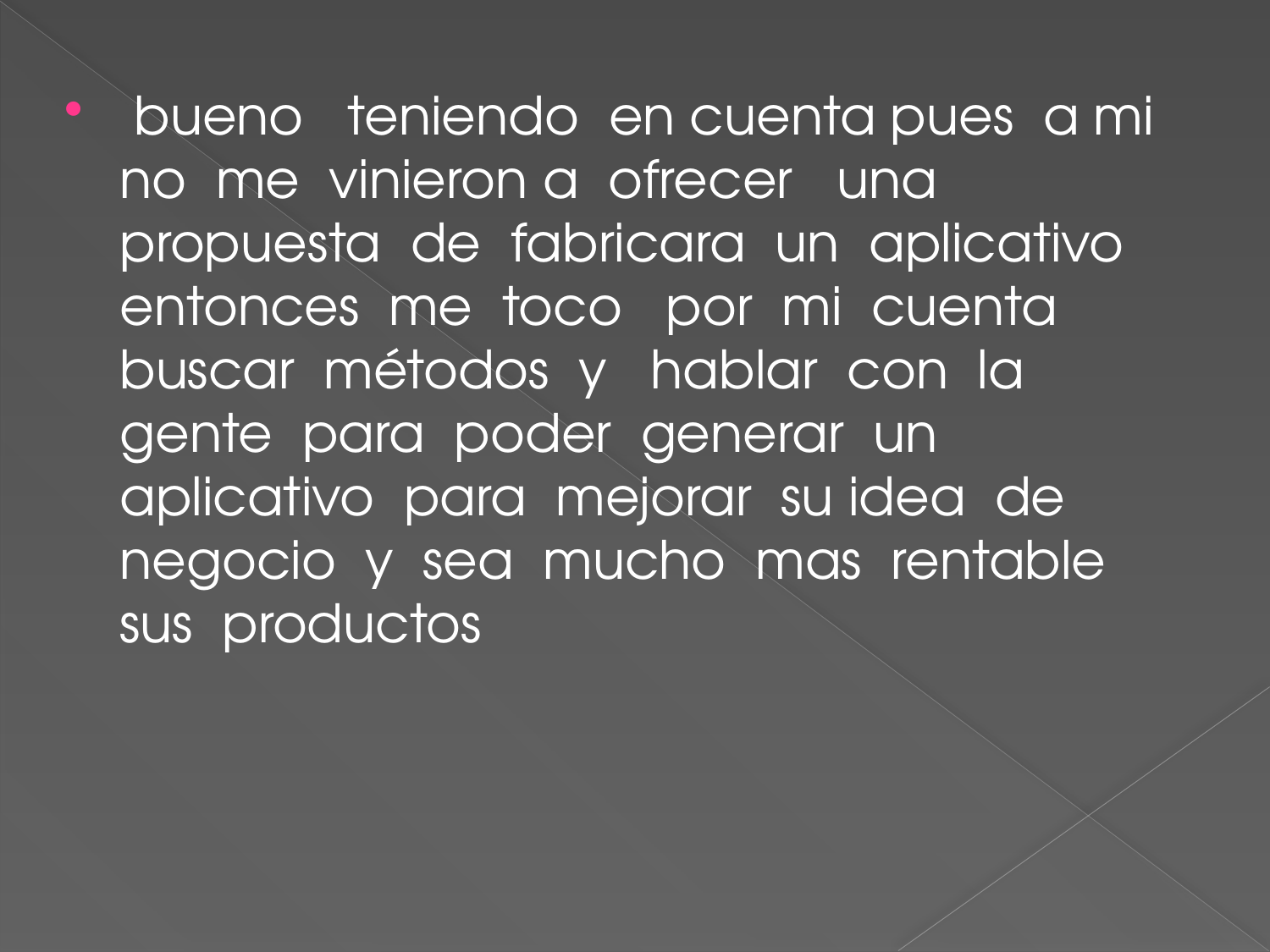

bueno   teniendo  en cuenta pues  a mi  no  me  vinieron a  ofrecer   una  propuesta  de  fabricara  un  aplicativo  entonces  me  toco   por  mi  cuenta   buscar  métodos  y   hablar  con  la  gente  para  poder  generar  un  aplicativo  para  mejorar  su idea  de  negocio  y  sea  mucho  mas  rentable   sus  productos